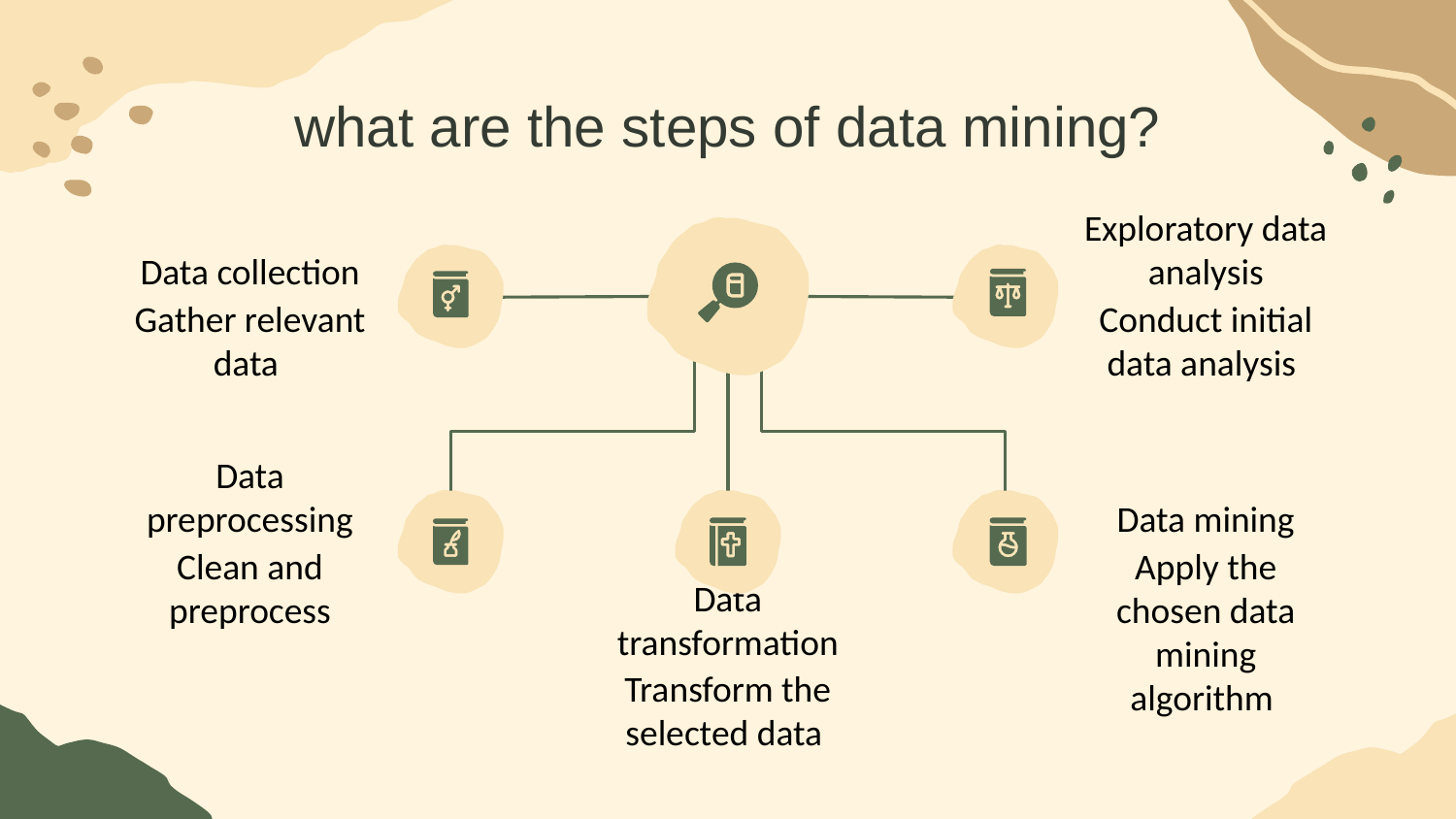

# what are the steps of data mining?

Data collection
Gather relevant data
Exploratory data analysis
Conduct initial data analysis

Data preprocessing
Clean and preprocess
Data mining
Apply the chosen data mining algorithm

Data transformation
Transform the selected data